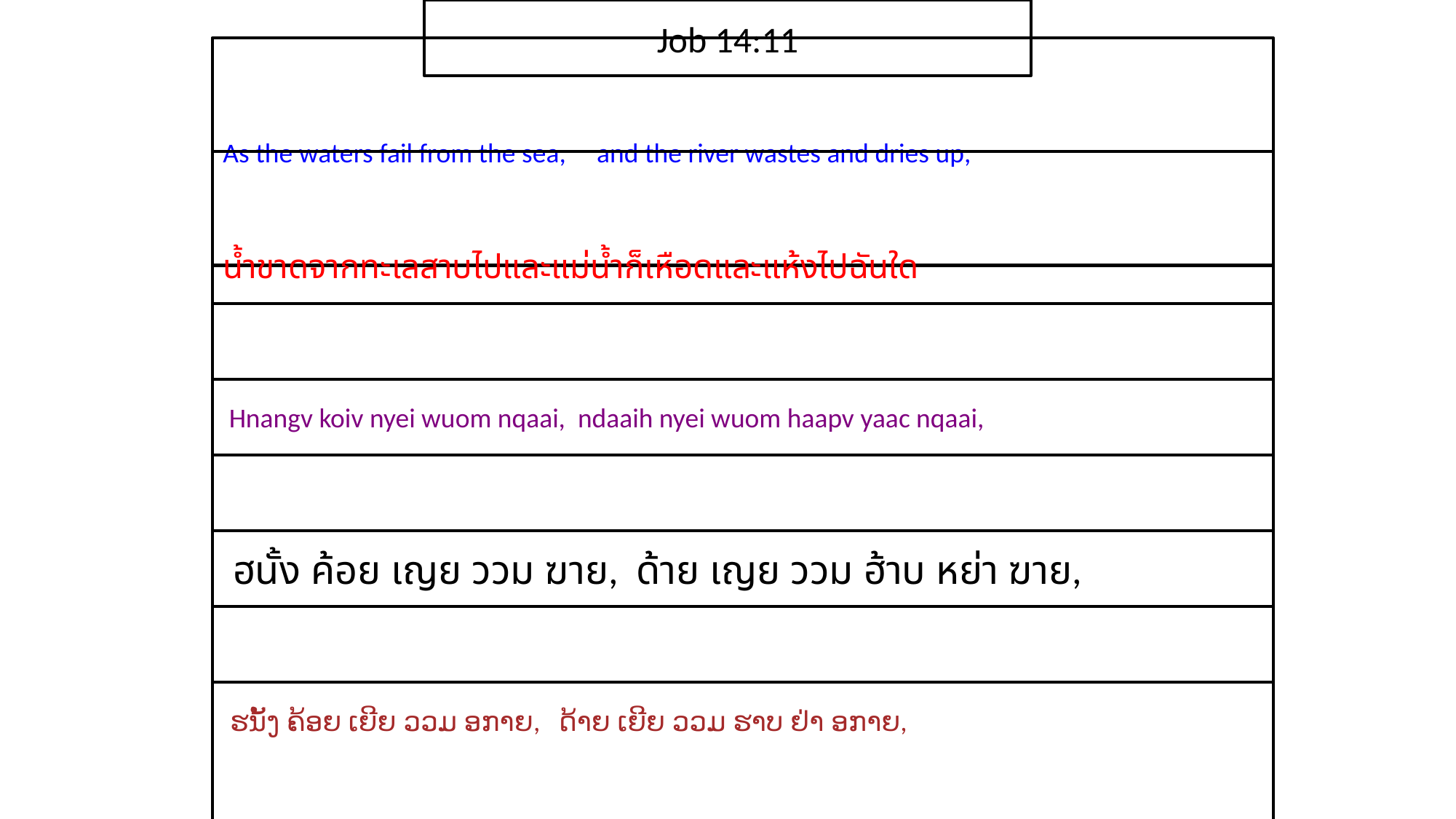

Job 14:11
As the waters fail from the sea,     and the river wastes and dries up,
น้ำ​ขาด​จาก​ทะเลสาบ​ไปและ​แม่น้ำ​ก็​เหือด​และ​แห้ง​ไป​ฉัน​ใด
 Hnangv koiv nyei wuom nqaai,  ndaaih nyei wuom haapv yaac nqaai,
 ฮนั้ง ค้อย เญย ววม ฆาย,  ด้าย เญย ววม ฮ้าบ หย่า ฆาย,
 ຮນັ້ງ ຄ້ອຍ ເຍີຍ ວວມ ອກາຍ,   ດ້າຍ ເຍີຍ ວວມ ຮາບ ຢ່າ ອກາຍ,